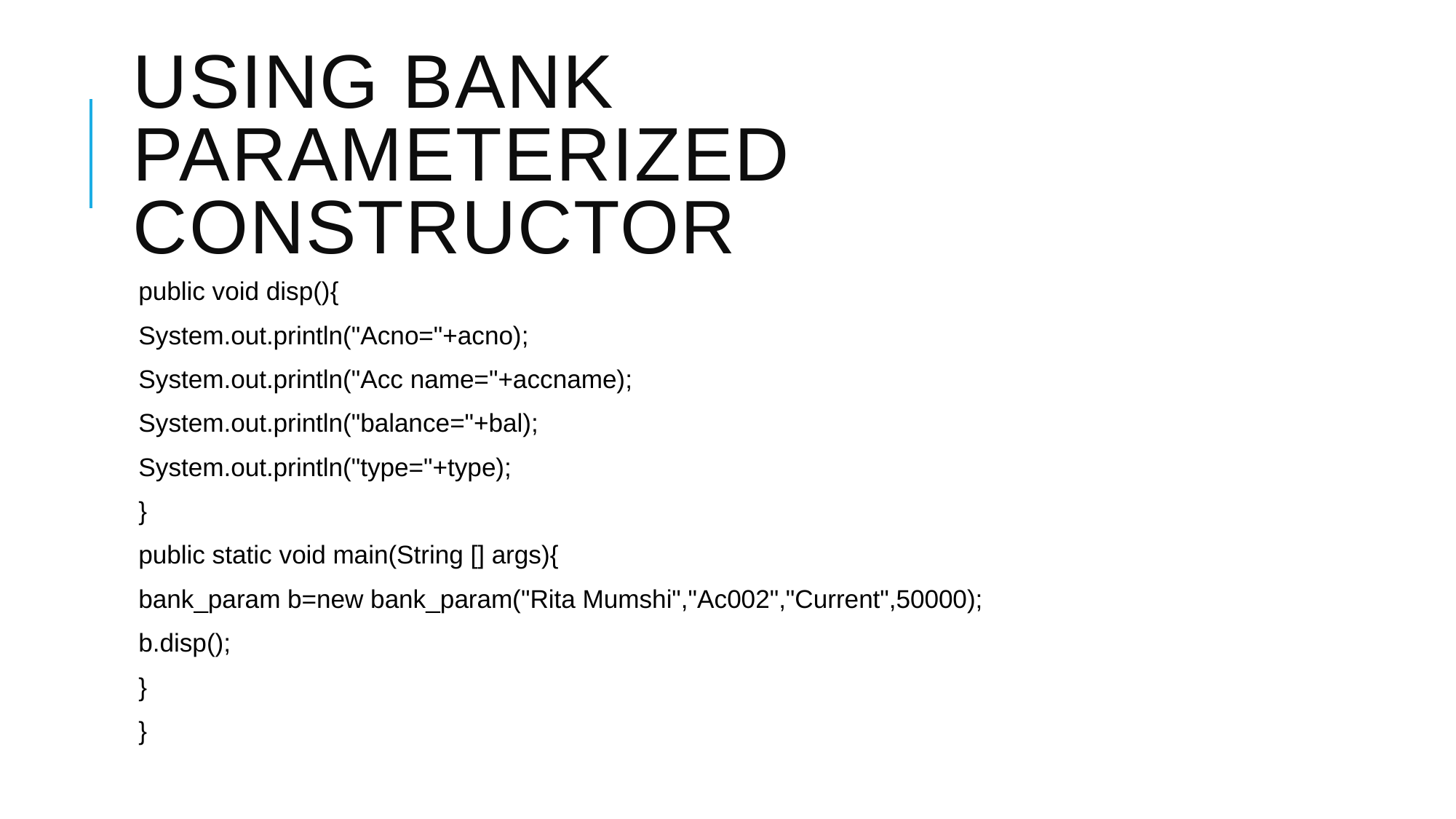

# Using bank parameterized constructor
public void disp(){
System.out.println("Acno="+acno);
System.out.println("Acc name="+accname);
System.out.println("balance="+bal);
System.out.println("type="+type);
}
public static void main(String [] args){
bank_param b=new bank_param("Rita Mumshi","Ac002","Current",50000);
b.disp();
}
}